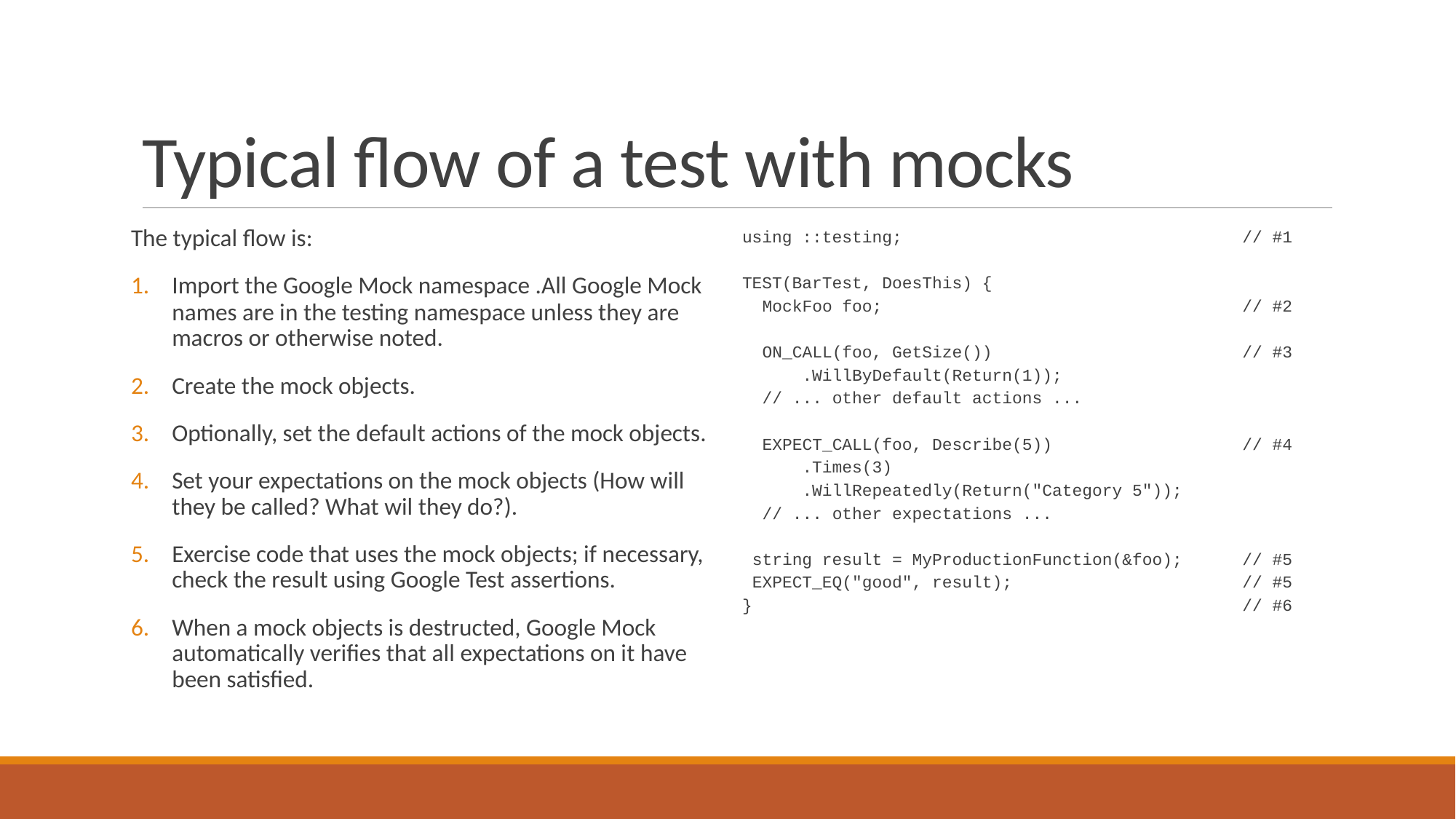

# Typical flow of a test with mocks
The typical flow is:
Import the Google Mock namespace .All Google Mock names are in the testing namespace unless they are macros or otherwise noted.
Create the mock objects.
Optionally, set the default actions of the mock objects.
Set your expectations on the mock objects (How will they be called? What wil they do?).
Exercise code that uses the mock objects; if necessary, check the result using Google Test assertions.
When a mock objects is destructed, Google Mock automatically verifies that all expectations on it have been satisfied.
using ::testing;                                  // #1

TEST(BarTest, DoesThis) {
  MockFoo foo;                                    // #2

  ON_CALL(foo, GetSize())                         // #3
      .WillByDefault(Return(1));
  // ... other default actions ...

  EXPECT_CALL(foo, Describe(5))                   // #4
      .Times(3)
      .WillRepeatedly(Return("Category 5"));
  // ... other expectations ...

 string result = MyProductionFunction(&foo);      // #5
 EXPECT_EQ("good", result);                       // #5
}                                                 // #6